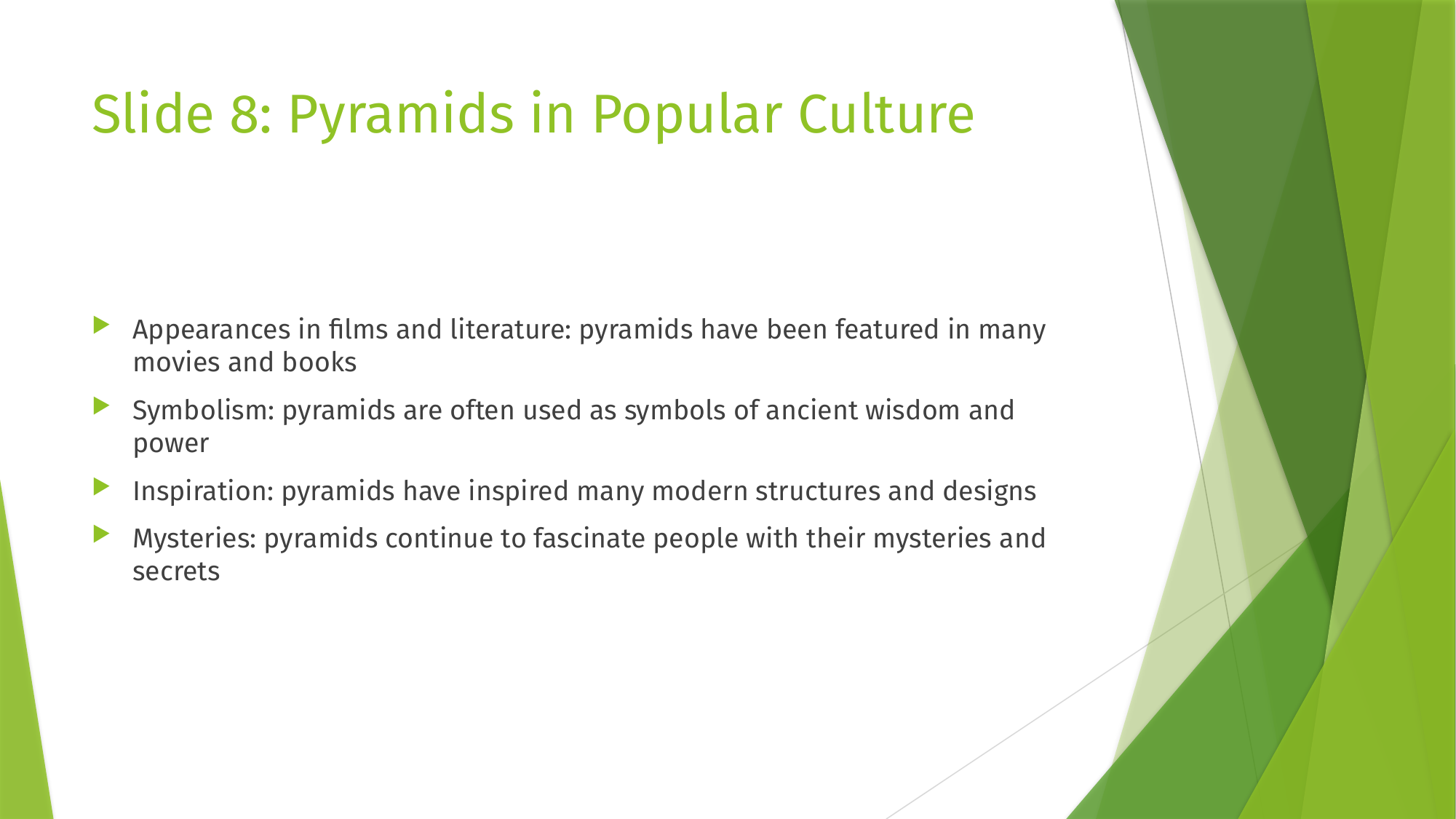

# Slide 8: Pyramids in Popular Culture

Appearances in films and literature: pyramids have been featured in many movies and books
Symbolism: pyramids are often used as symbols of ancient wisdom and power
Inspiration: pyramids have inspired many modern structures and designs
Mysteries: pyramids continue to fascinate people with their mysteries and secrets